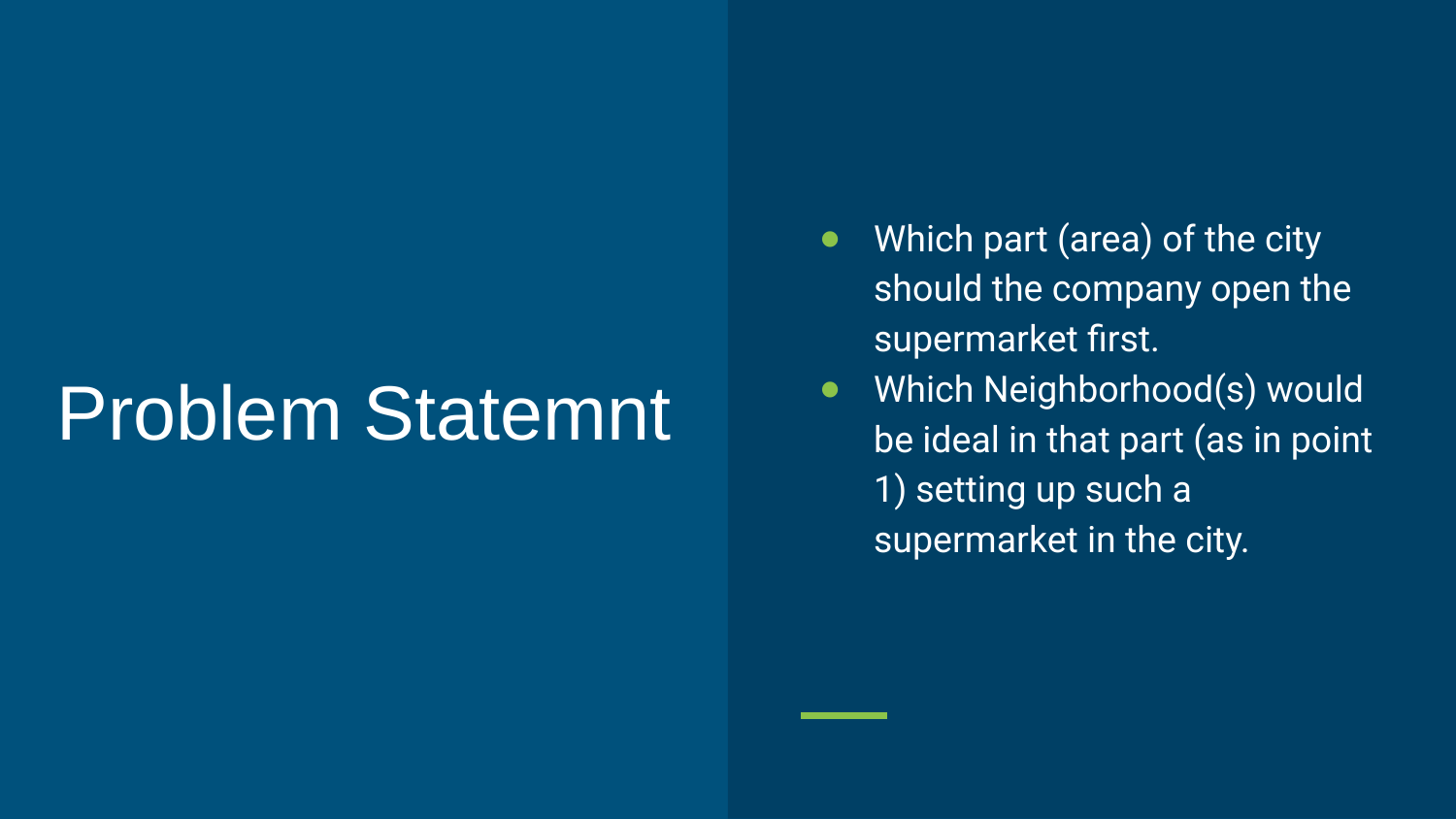

Which part (area) of the city should the company open the supermarket first.
Which Neighborhood(s) would be ideal in that part (as in point 1) setting up such a supermarket in the city.

# Problem Statemnt